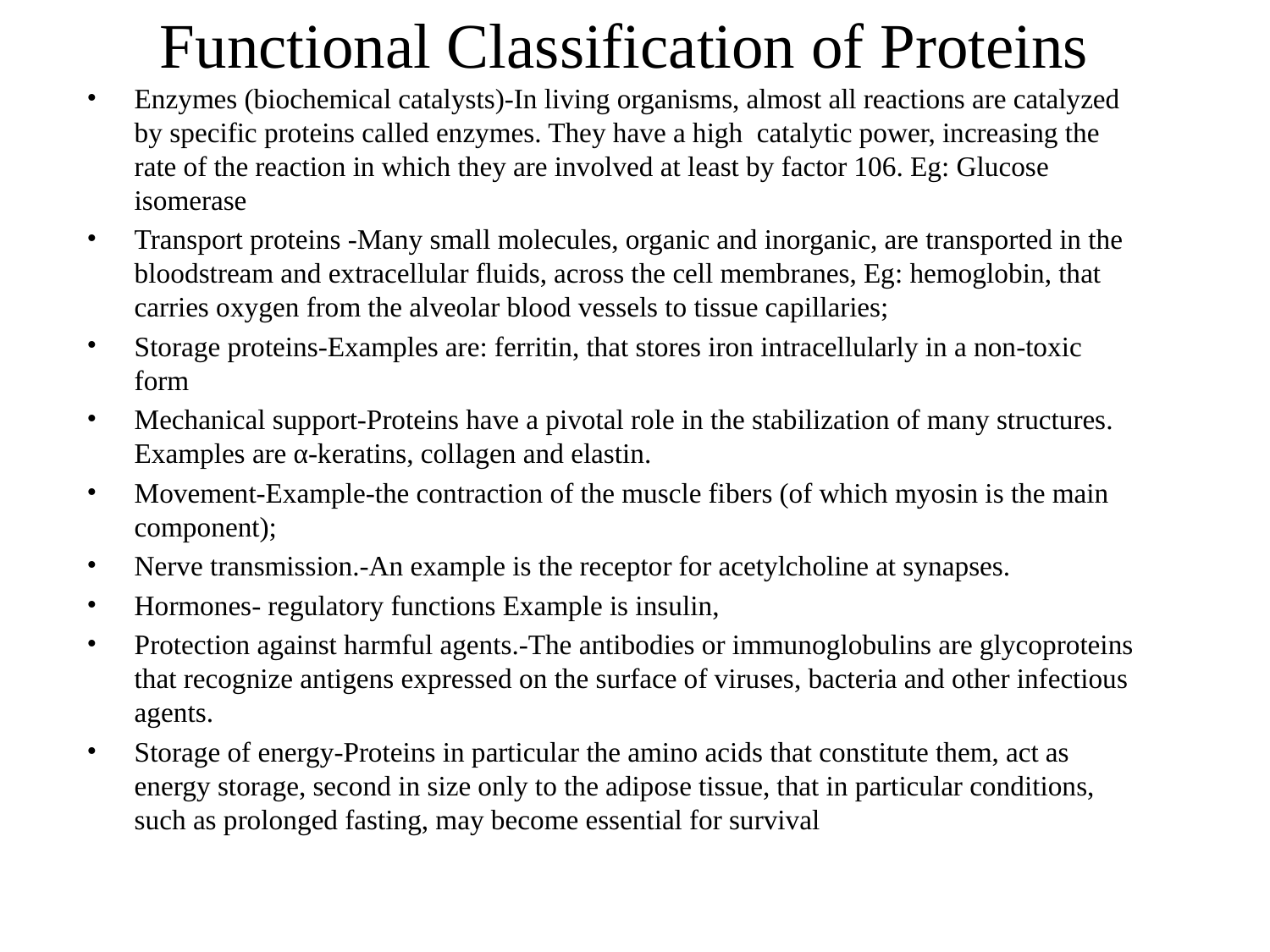

# Functional Classification of Proteins
Enzymes (biochemical catalysts)-In living organisms, almost all reactions are catalyzed by specific proteins called enzymes. They have a high  catalytic power, increasing the rate of the reaction in which they are involved at least by factor 106. Eg: Glucose isomerase
Transport proteins -Many small molecules, organic and inorganic, are transported in the bloodstream and extracellular fluids, across the cell membranes, Eg: hemoglobin, that carries oxygen from the alveolar blood vessels to tissue capillaries;
Storage proteins-Examples are: ferritin, that stores iron intracellularly in a non-toxic form
Mechanical support-Proteins have a pivotal role in the stabilization of many structures. Examples are α-keratins, collagen and elastin.
Movement-Example-the contraction of the muscle fibers (of which myosin is the main component);
Nerve transmission.-An example is the receptor for acetylcholine at synapses.
Hormones- regulatory functions Example is insulin,
Protection against harmful agents.-The antibodies or immunoglobulins are glycoproteins that recognize antigens expressed on the surface of viruses, bacteria and other infectious agents.
Storage of energy-Proteins in particular the amino acids that constitute them, act as energy storage, second in size only to the adipose tissue, that in particular conditions, such as prolonged fasting, may become essential for survival